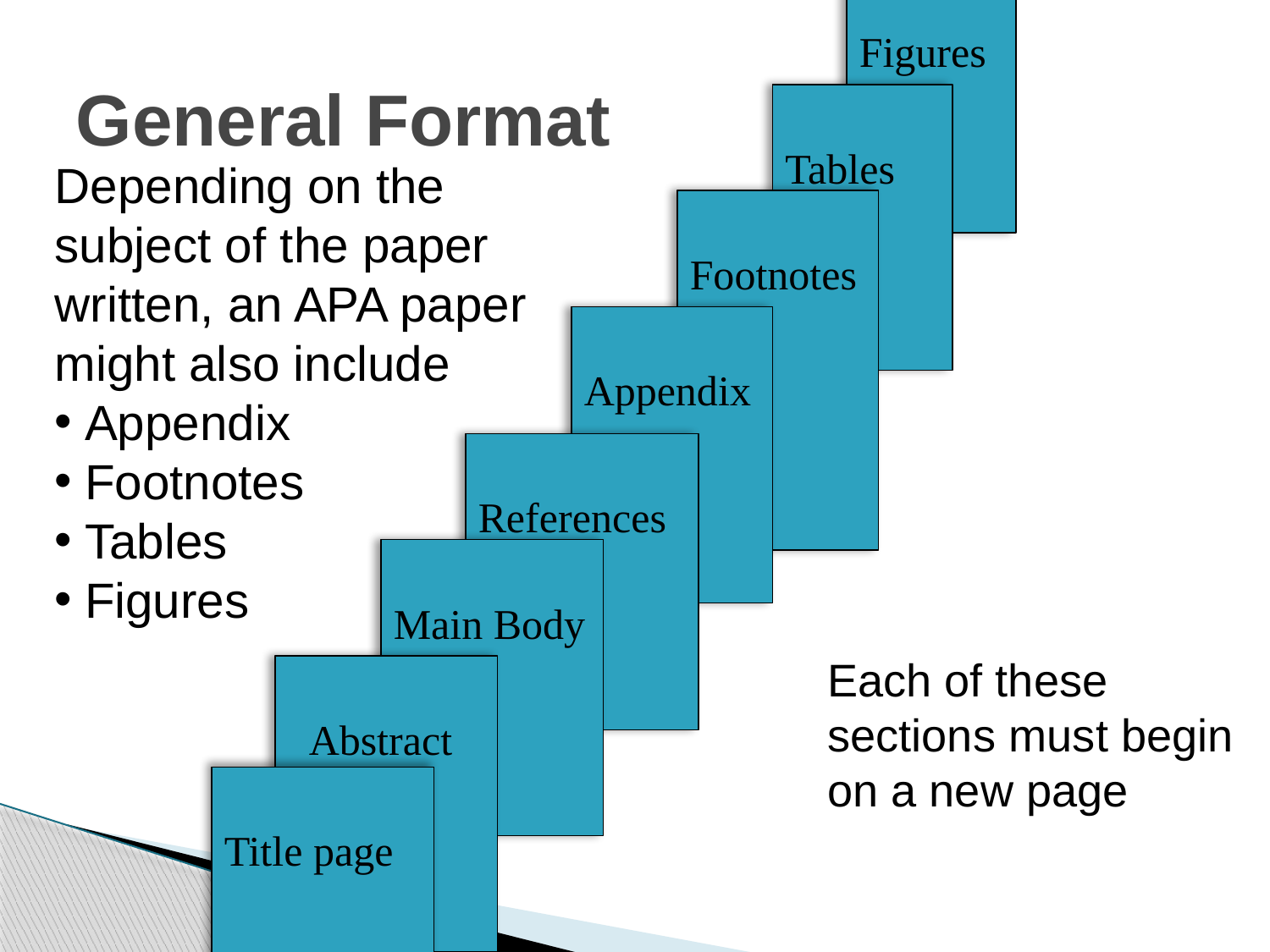

Figures
# General Format

Tables
Depending on the subject of the paper written, an APA paper might also include
Appendix
Footnotes
Tables
Figures

Footnotes

Appendix

References

Main Body
Each of these sections must begin on a new page

  Abstract

Title page